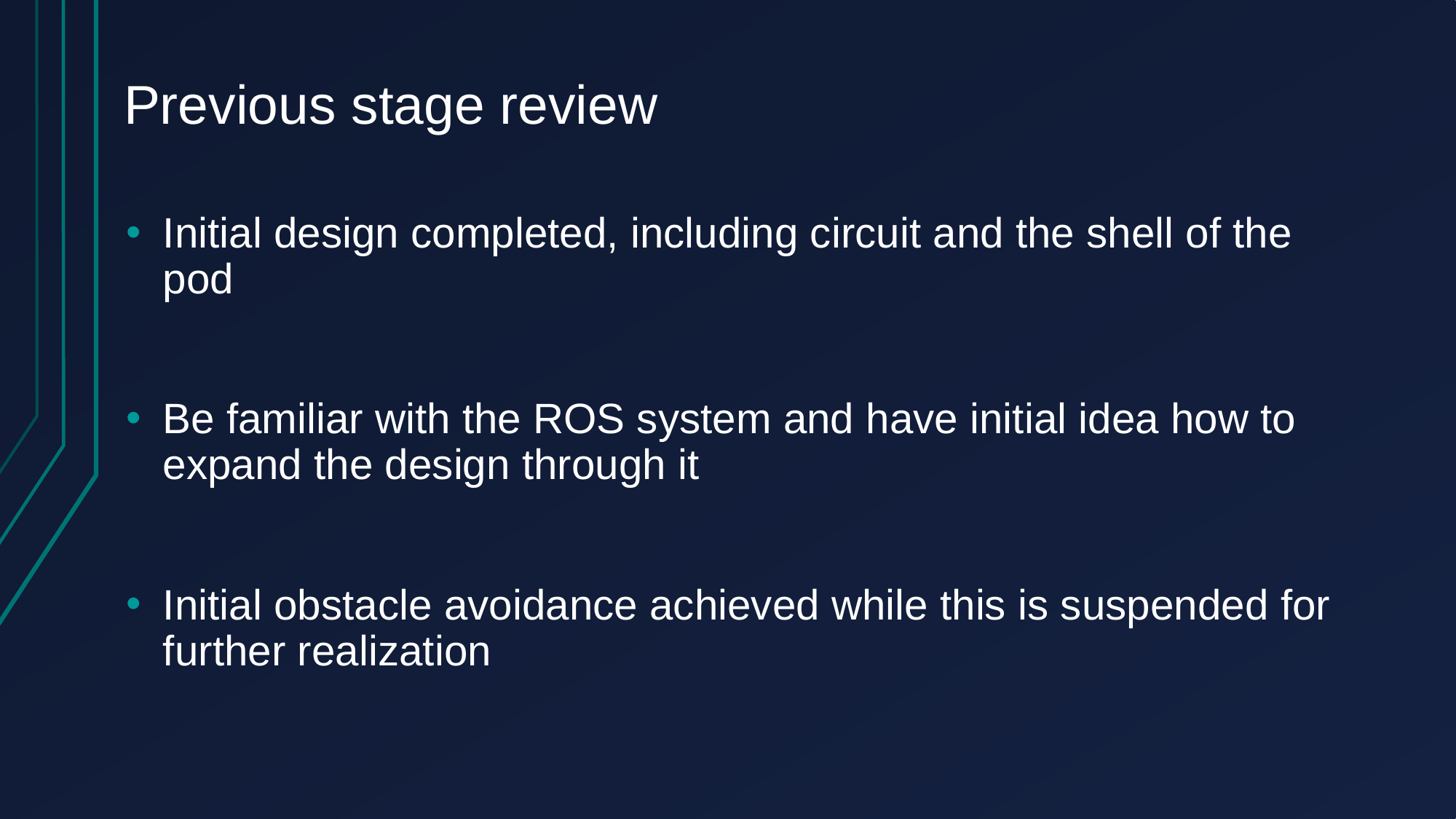

# Previous stage review
Initial design completed, including circuit and the shell of the pod

Be familiar with the ROS system and have initial idea how to expand the design through it

Initial obstacle avoidance achieved while this is suspended for further realization